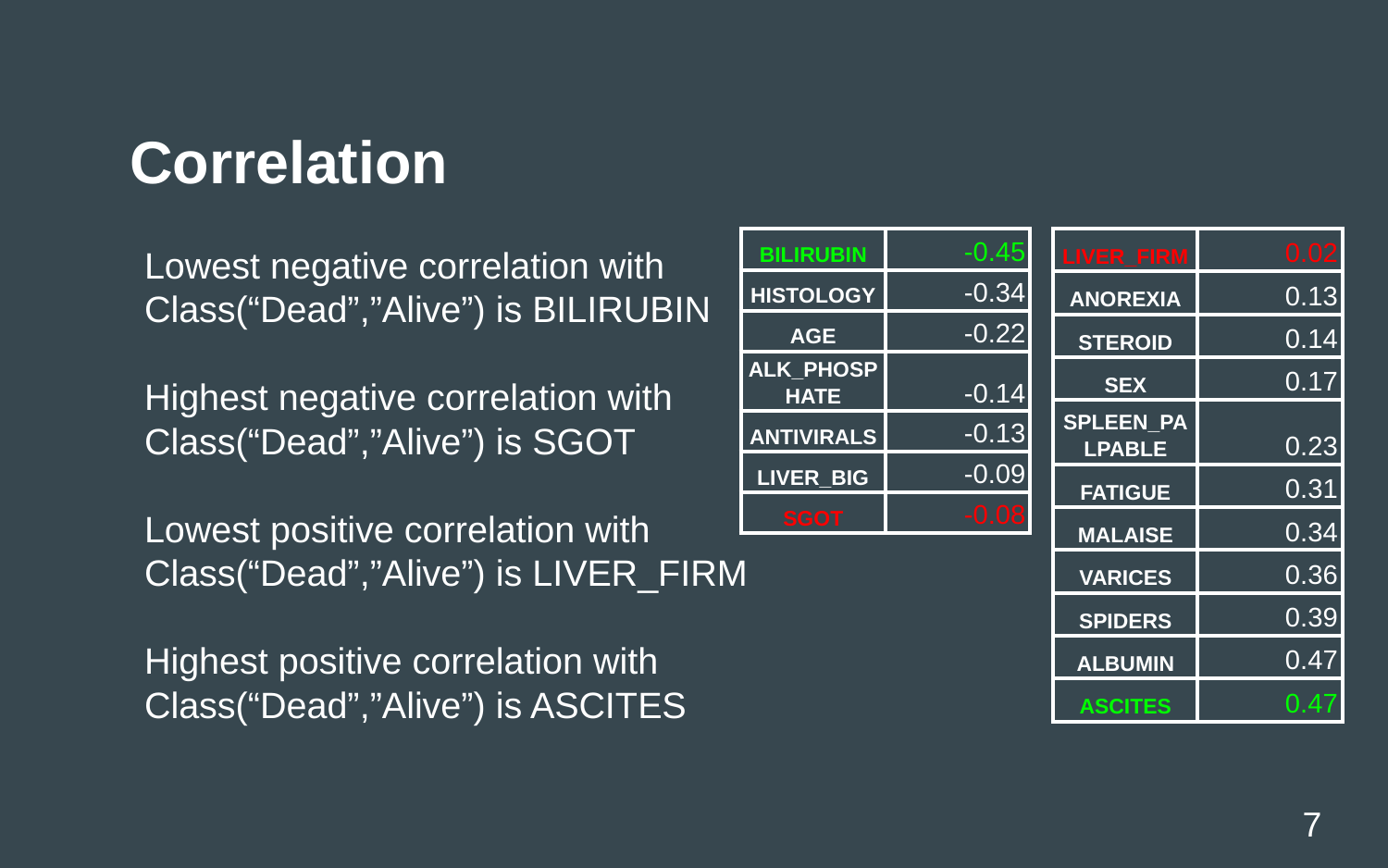

Correlation
Lowest negative correlation with Class(“Dead”,”Alive”) is BILIRUBIN

Highest negative correlation with Class(“Dead”,”Alive”) is SGOT

Lowest positive correlation with Class(“Dead”,”Alive”) is LIVER_FIRM

Highest positive correlation with Class(“Dead”,”Alive”) is ASCITES
| BILIRUBIN | -0.45 |
| --- | --- |
| HISTOLOGY | -0.34 |
| AGE | -0.22 |
| ALK\_PHOSPHATE | -0.14 |
| ANTIVIRALS | -0.13 |
| LIVER\_BIG | -0.09 |
| SGOT | -0.08 |
| LIVER\_FIRM | 0.02 |
| --- | --- |
| ANOREXIA | 0.13 |
| STEROID | 0.14 |
| SEX | 0.17 |
| SPLEEN\_PALPABLE | 0.23 |
| FATIGUE | 0.31 |
| MALAISE | 0.34 |
| VARICES | 0.36 |
| SPIDERS | 0.39 |
| ALBUMIN | 0.47 |
| ASCITES | 0.47 |
7